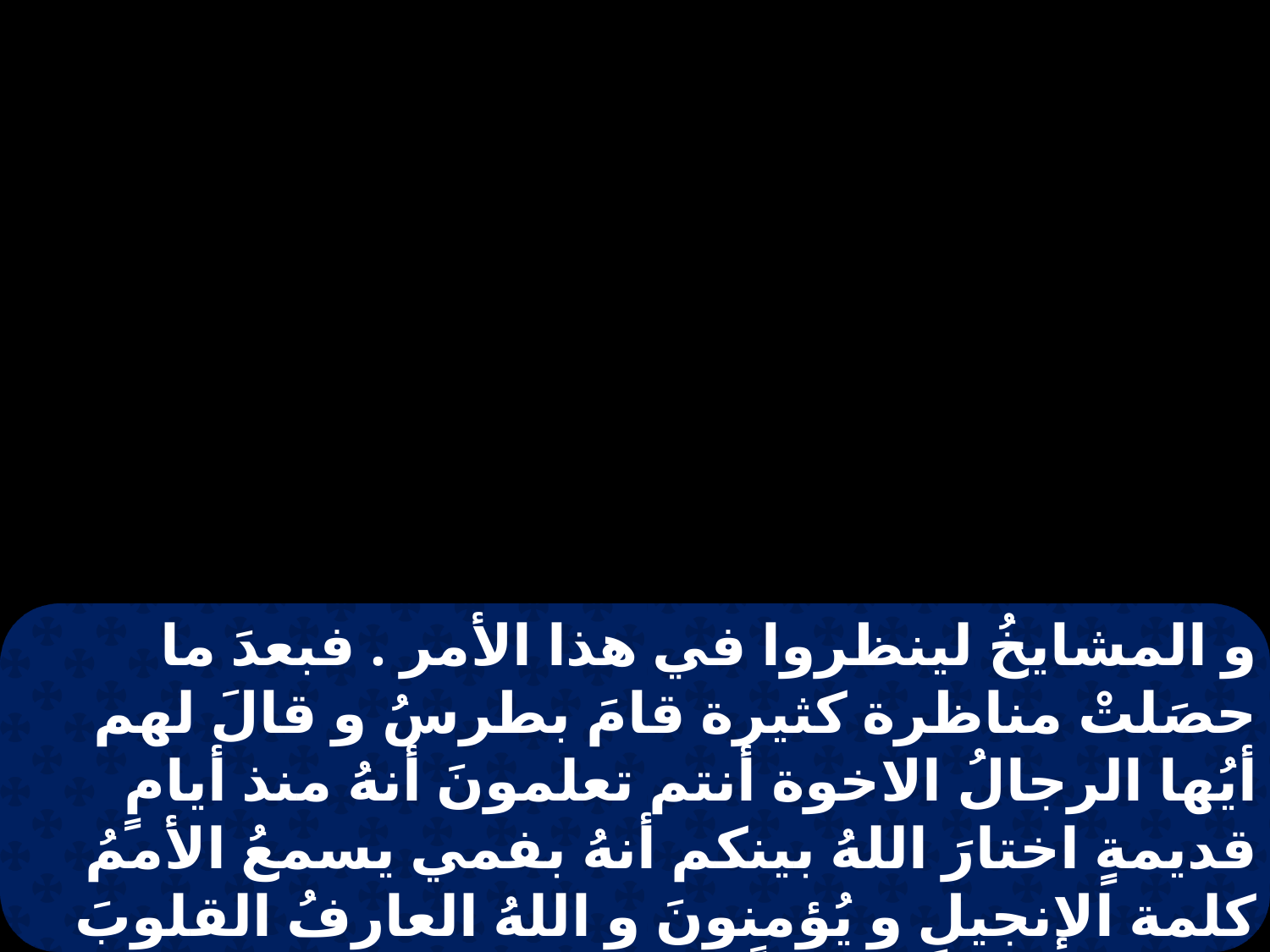

و المشايخُ لينظروا في هذا الأمر . فبعدَ ما حصَلتْ مناظرة كثيرة قامَ بطرسُ و قالَ لهم أيُها الرجالُ الاخوة أنتم تعلمونَ أنهُ منذ أيامٍ قديمةٍ اختارَ اللهُ بينكم أنهُ بفمي يسمعُ الأممُ كلمة الإنجيلِ و يُؤمنونَ و اللهُ العارفُ القلوبَ قد شهدَ لهم مُعطياً